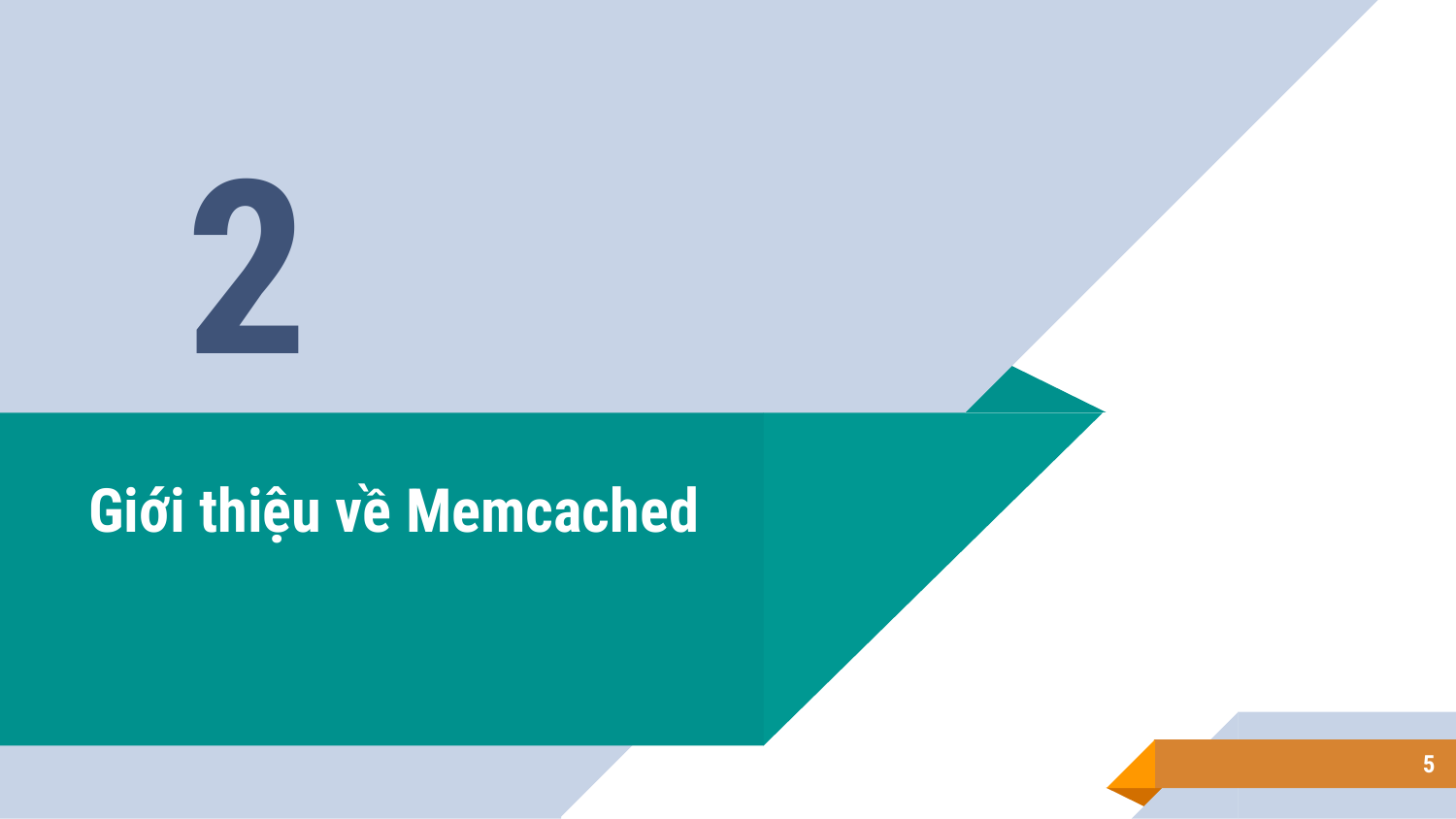

2
# Giới thiệu về Memcached
5